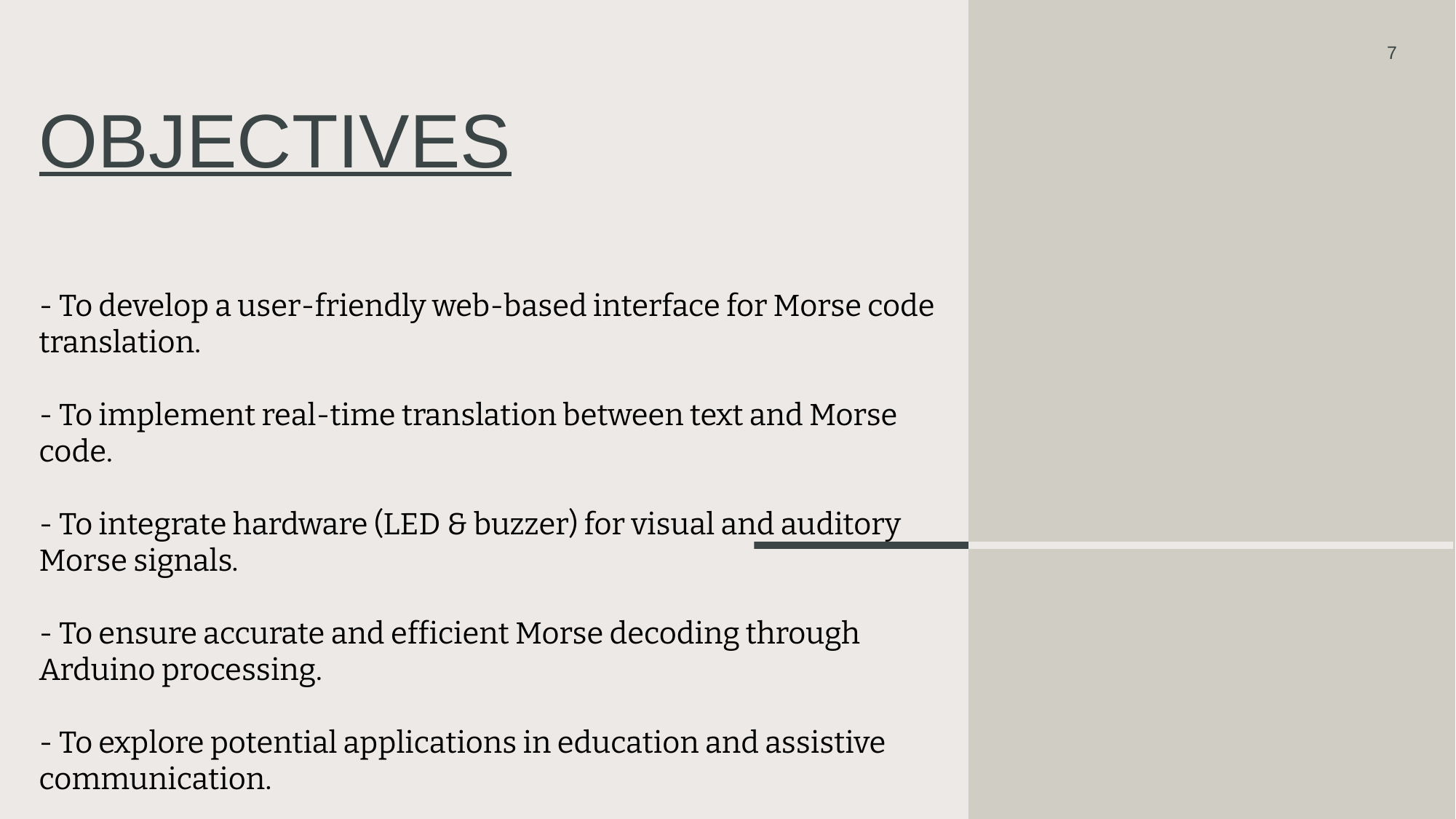

7
# Objectives

- To develop a user-friendly web-based interface for Morse code translation.

- To implement real-time translation between text and Morse code.

- To integrate hardware (LED & buzzer) for visual and auditory Morse signals.

- To ensure accurate and efficient Morse decoding through Arduino processing.

- To explore potential applications in education and assistive communication.